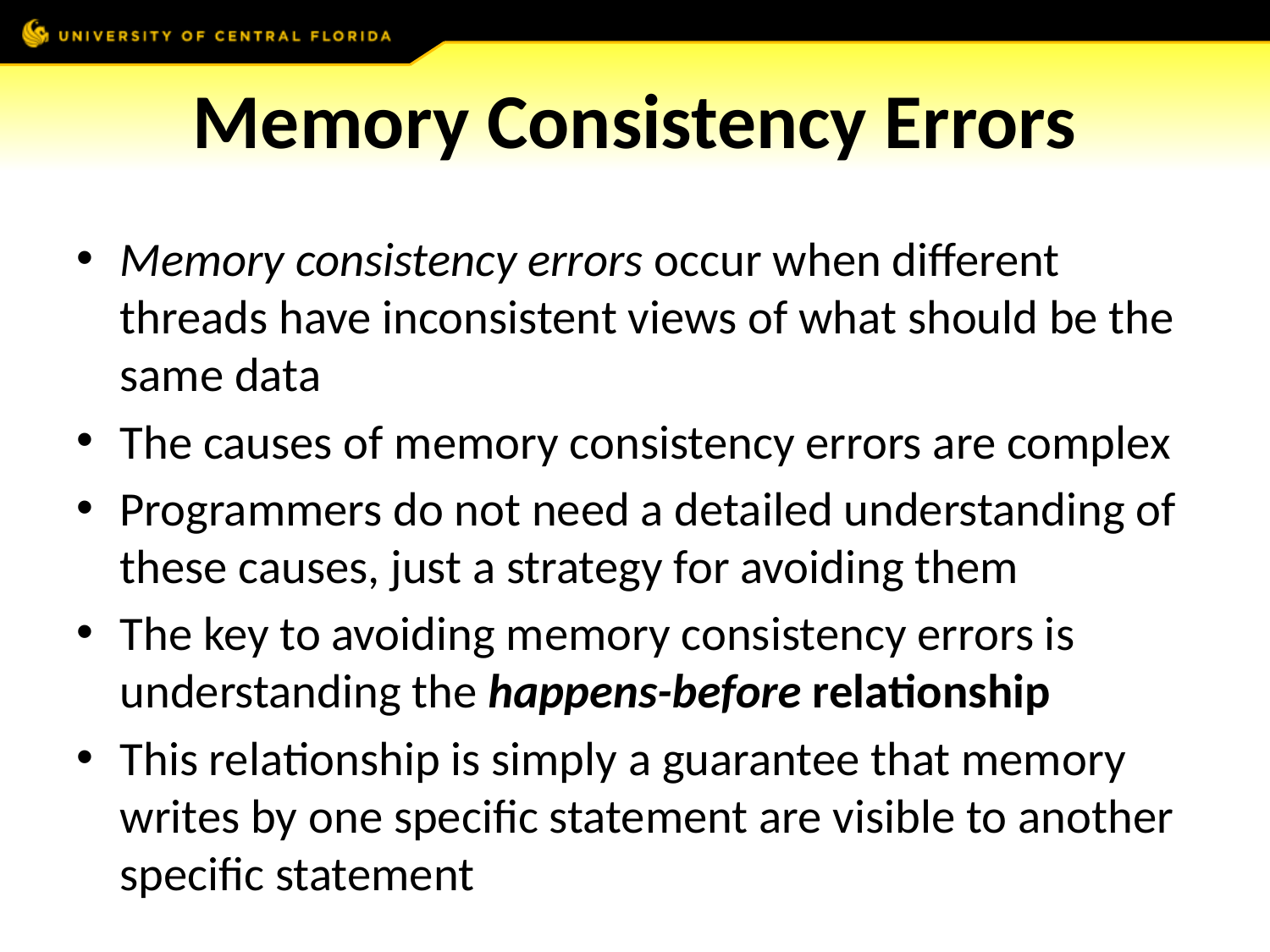

# Memory Consistency Errors
Memory consistency errors occur when different threads have inconsistent views of what should be the same data
The causes of memory consistency errors are complex
Programmers do not need a detailed understanding of these causes, just a strategy for avoiding them
The key to avoiding memory consistency errors is understanding the happens-before relationship
This relationship is simply a guarantee that memory writes by one specific statement are visible to another specific statement